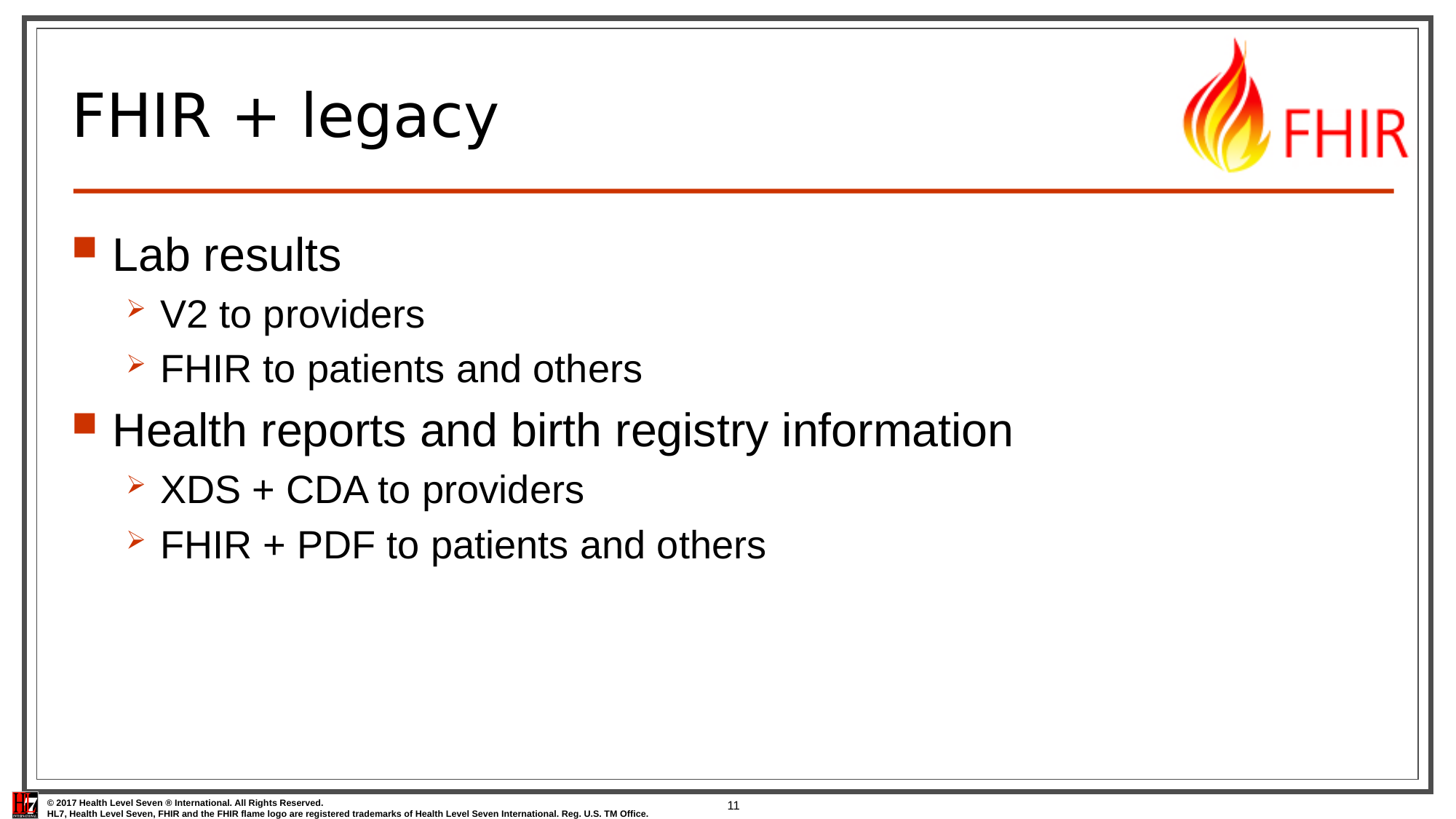

# FHIR + legacy
Lab results
V2 to providers
FHIR to patients and others
Health reports and birth registry information
XDS + CDA to providers
FHIR + PDF to patients and others
11